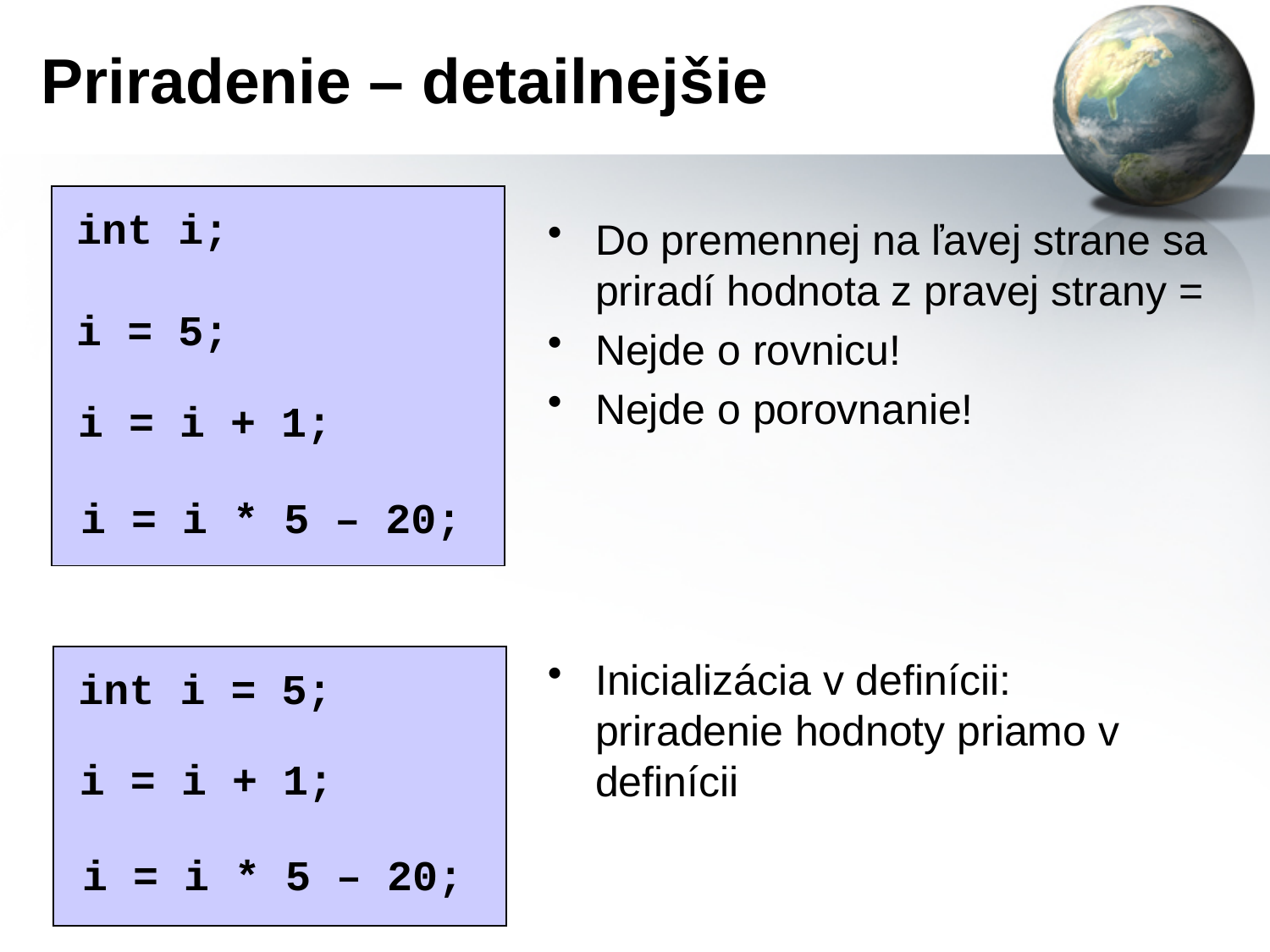

# Priradenie – detailnejšie

int i;

i = 5;
Do premennej na ľavej strane sa priradí hodnota z pravej strany =
Nejde o rovnicu!
Nejde o porovnanie!
i = i + 1;
i = i * 5 – 20;

Inicializácia v definícii: priradenie hodnoty priamo v definícii
int i = 5;
i = i + 1;
i = i * 5 – 20;